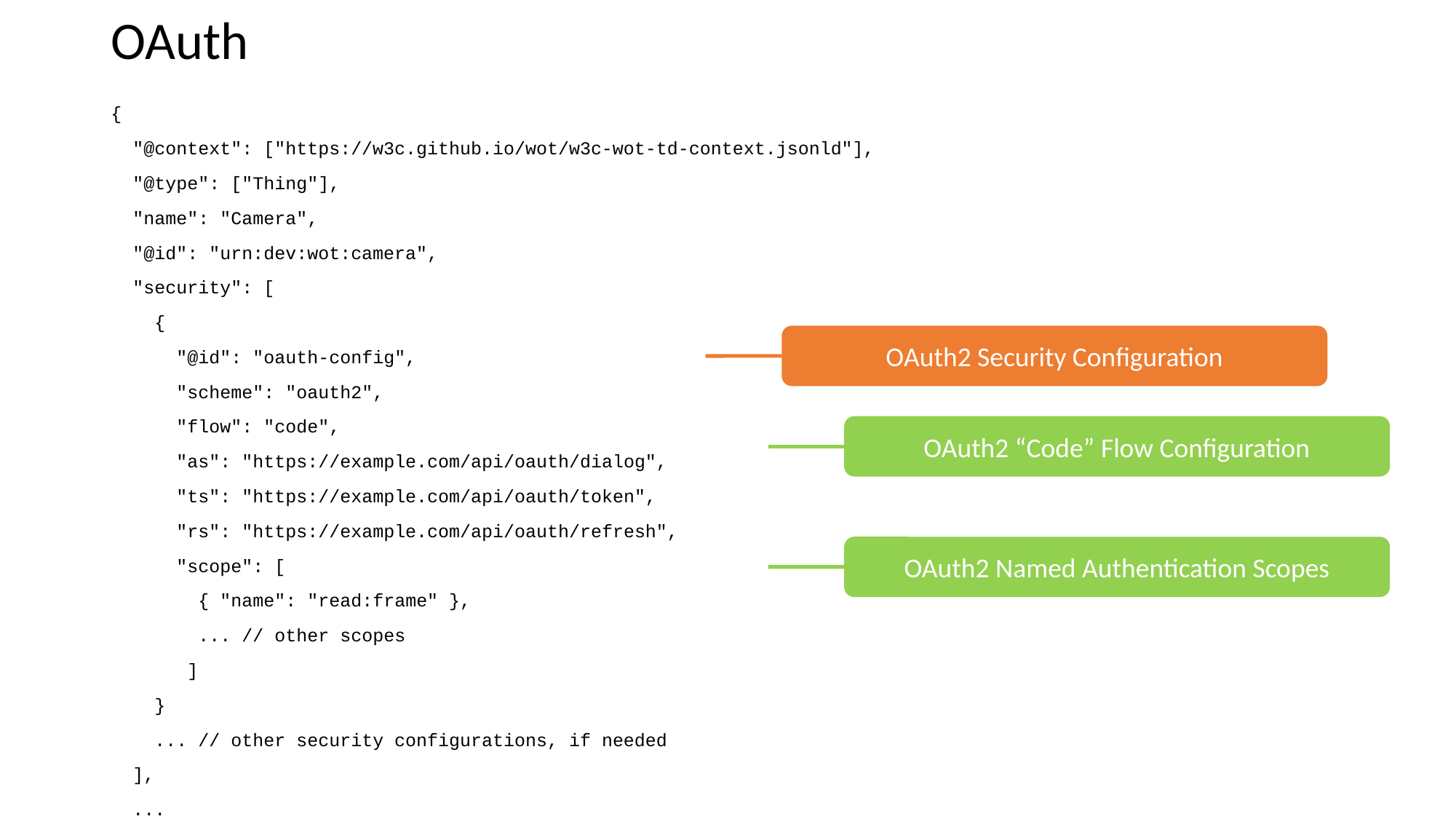

# OAuth
{
  "@context": ["https://w3c.github.io/wot/w3c-wot-td-context.jsonld"],
  "@type": ["Thing"],
  "name": "Camera",
  "@id": "urn:dev:wot:camera",
  "security": [
    {
      "@id": "oauth-config",
      "scheme": "oauth2",
      "flow": "code",
      "as": "https://example.com/api/oauth/dialog",
      "ts": "https://example.com/api/oauth/token",
      "rs": "https://example.com/api/oauth/refresh",
      "scope": [
        { "name": "read:frame" },
        ... // other scopes
       ]
    }
    ... // other security configurations, if needed
  ],
  ...
OAuth2 Security Configuration
OAuth2 “Code” Flow Configuration
OAuth2 Named Authentication Scopes